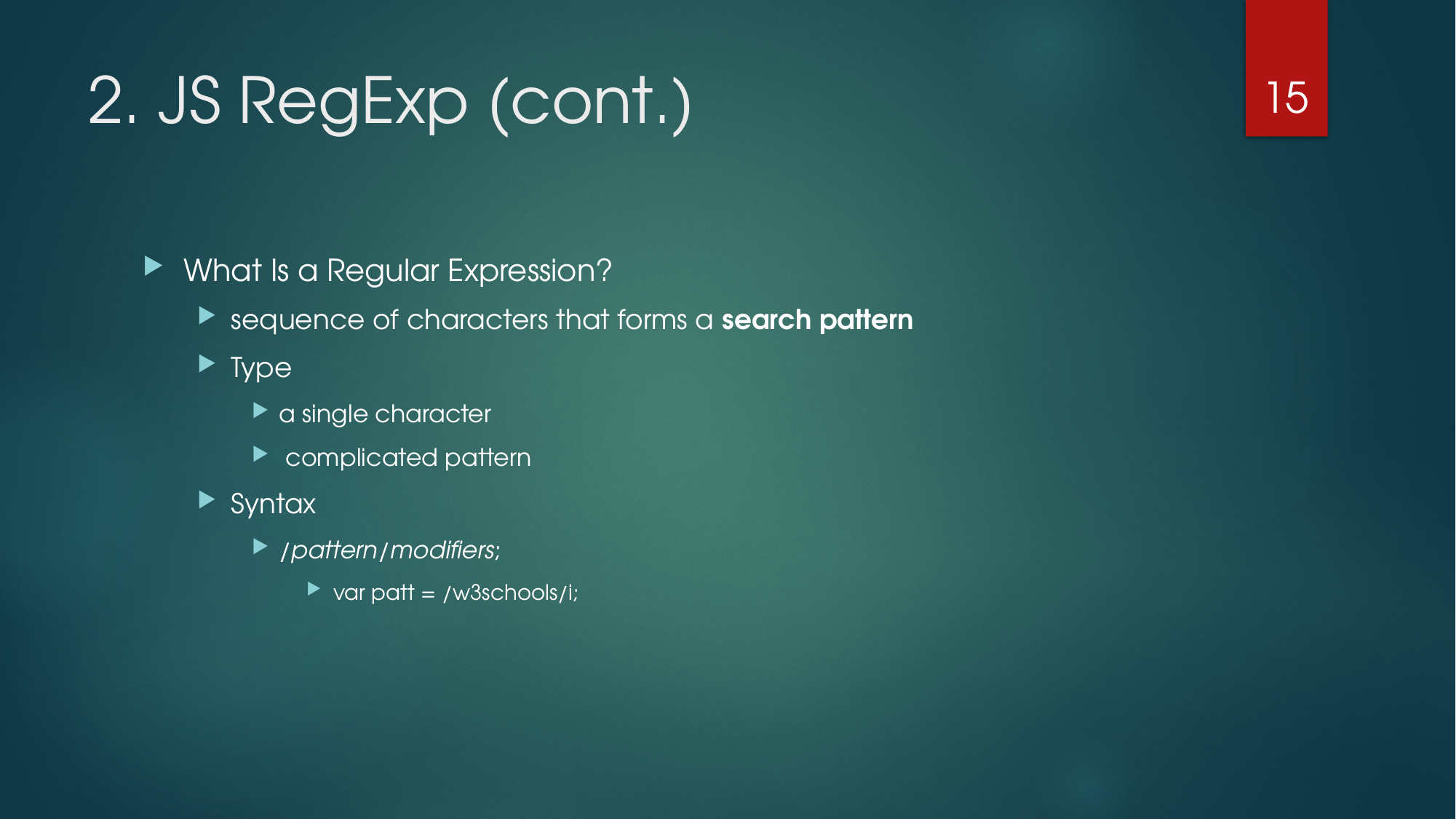

15
# 2. JS RegExp (cont.)
What Is a Regular Expression?
sequence of characters that forms a search pattern
Type
a single character
 complicated pattern
Syntax
/pattern/modifiers;
var patt = /w3schools/i;